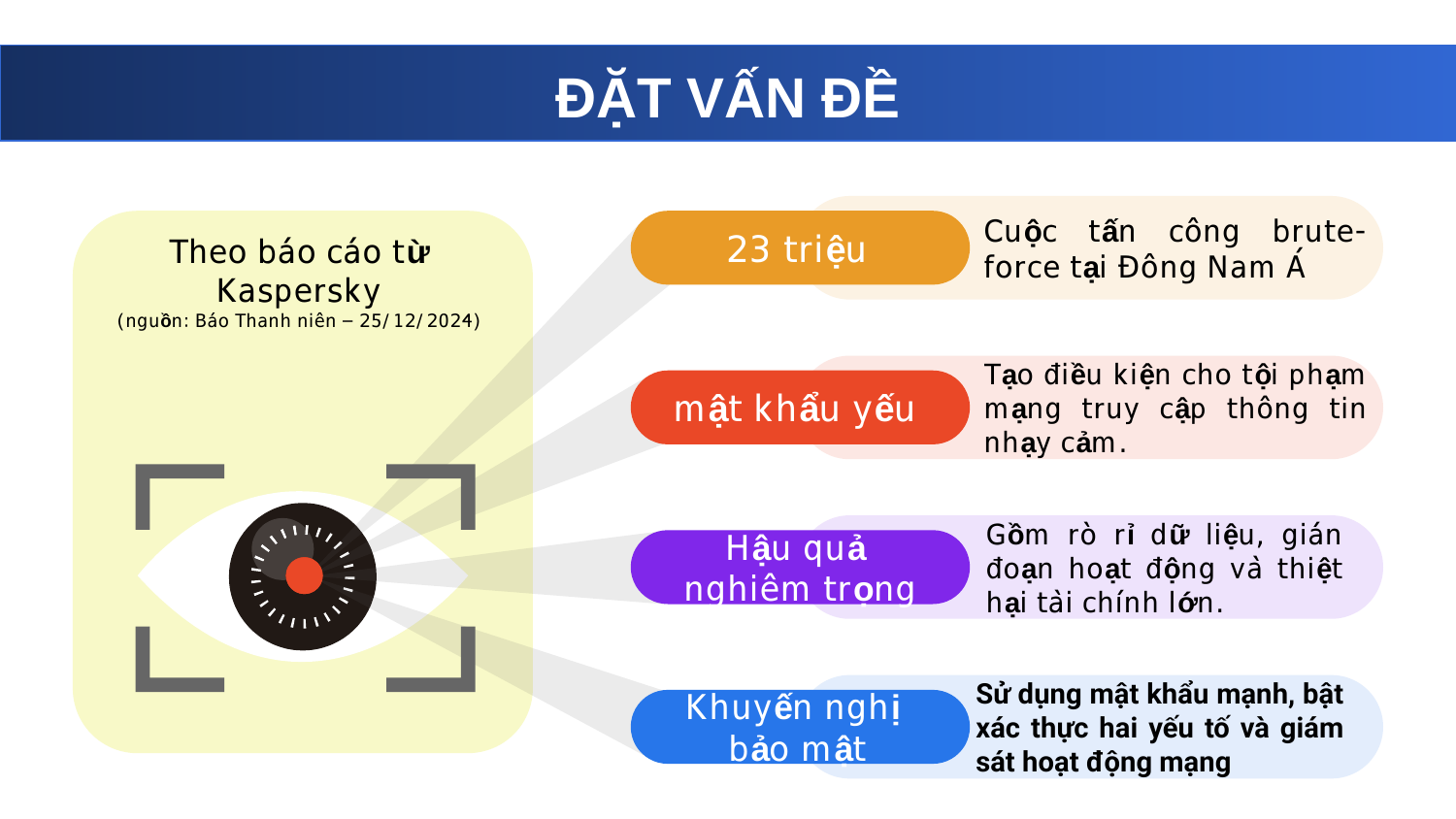

# ĐẶT VẤN ĐỀ

23 triệu
Cuộc tấn công brute-force tại Đông Nam Á
Theo báo cáo từ Kaspersky
(nguồn: Báo Thanh niên – 25/12/2024)

mật khẩu yếu
Tạo điều kiện cho tội phạm mạng truy cập thông tin nhạy cảm.

Gồm rò rỉ dữ liệu, gián đoạn hoạt động và thiệt hại tài chính lớn.
Hậu quả
nghiêm trọng

Sử dụng mật khẩu mạnh, bật xác thực hai yếu tố và giám sát hoạt động mạng
Khuyến nghị
bảo mật